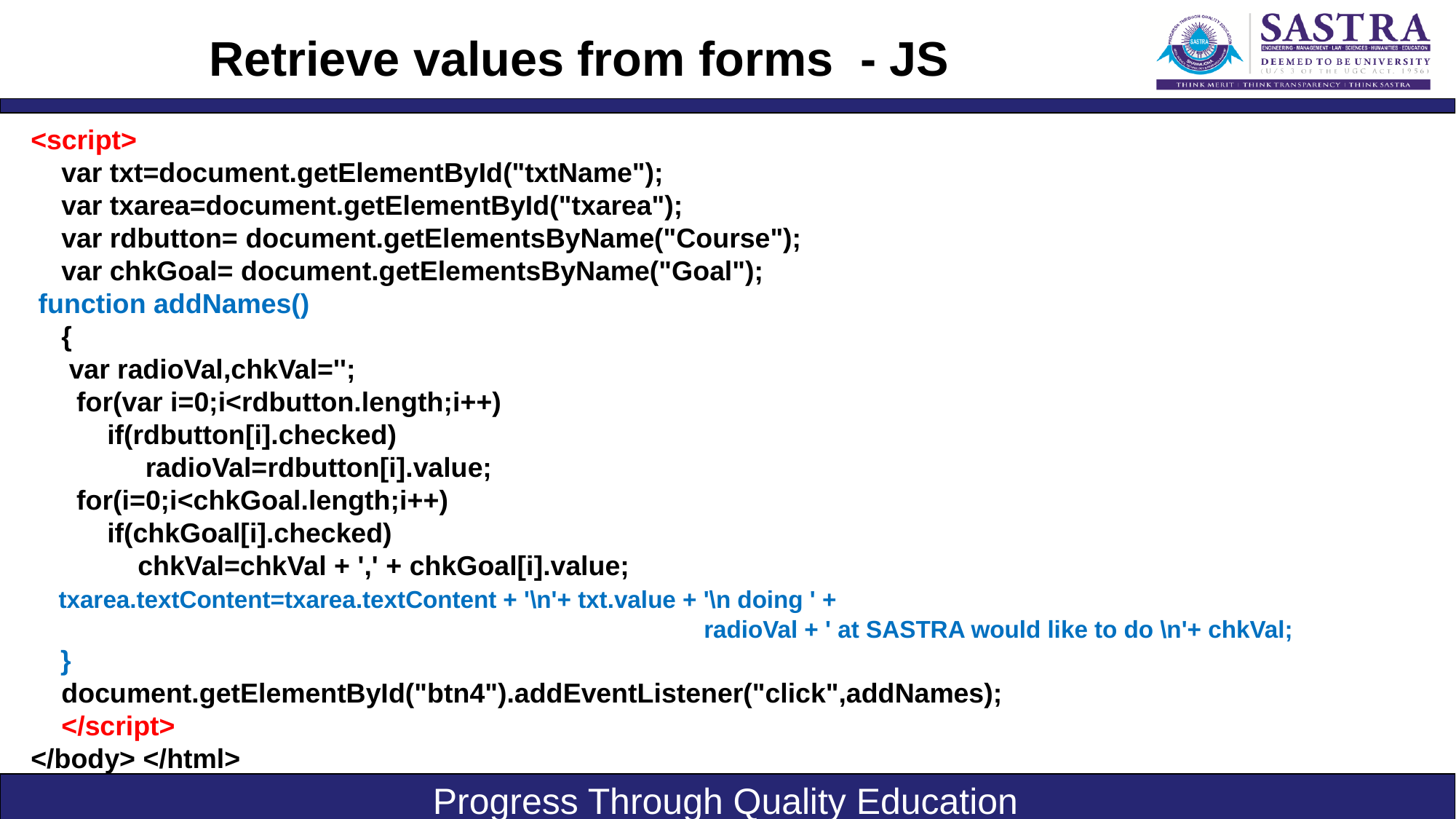

# Retrieve values from forms  - JS
<script>
    var txt=document.getElementById("txtName");
    var txarea=document.getElementById("txarea");
    var rdbutton= document.getElementsByName("Course");
    var chkGoal= document.getElementsByName("Goal");
 function addNames()
    {
     var radioVal,chkVal='';
      for(var i=0;i<rdbutton.length;i++)
          if(rdbutton[i].checked)
               radioVal=rdbutton[i].value;
      for(i=0;i<chkGoal.length;i++)
          if(chkGoal[i].checked)
              chkVal=chkVal + ',' + chkGoal[i].value;
    txarea.textContent=txarea.textContent + '\n'+ txt.value + '\n doing ' +
                                                                                                    radioVal + ' at SASTRA would like to do \n'+ chkVal;
    }
    document.getElementById("btn4").addEventListener("click",addNames);
    </script>
</body> </html>